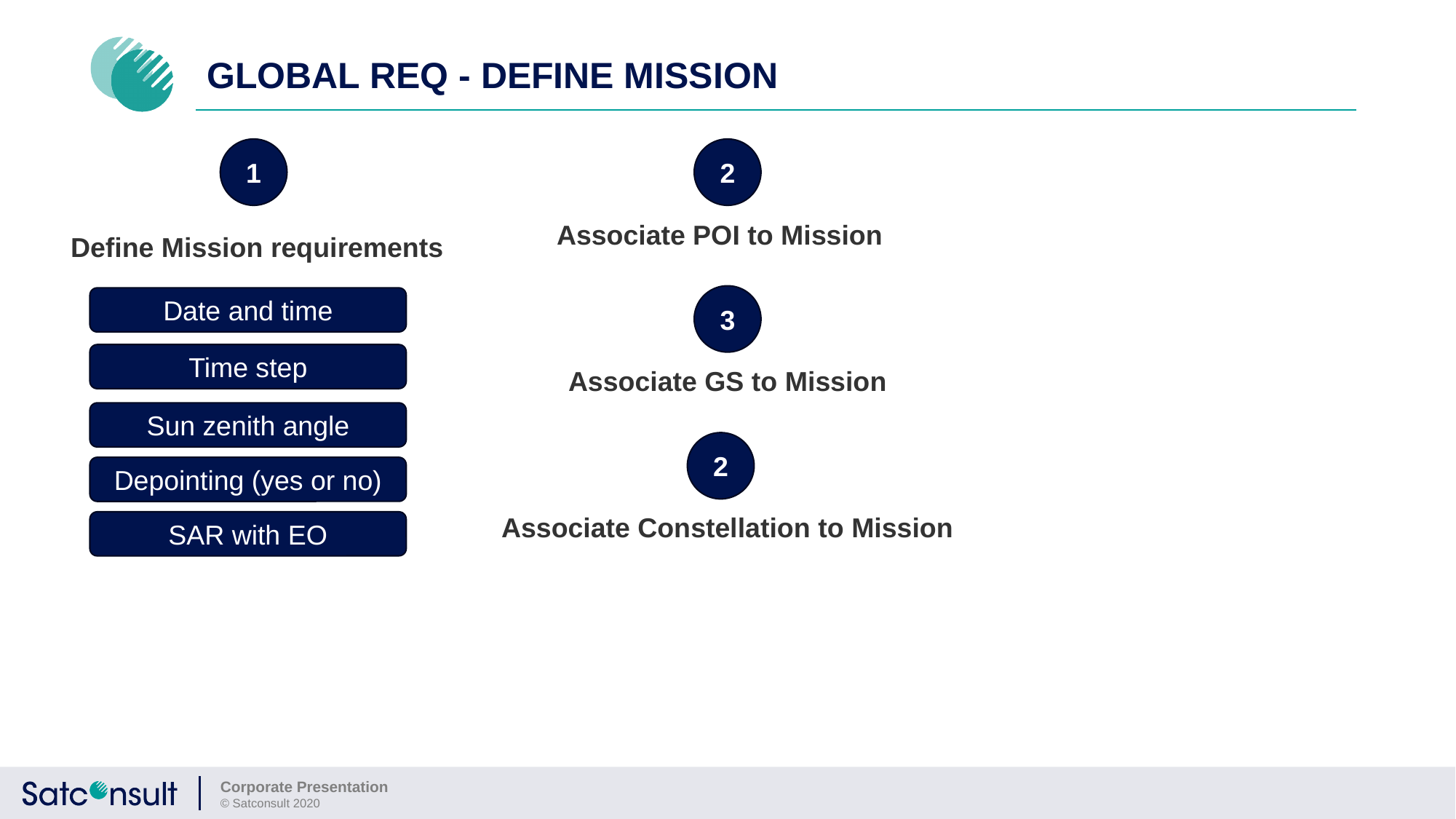

# Global req - Define Mission
1
2
Associate POI to Mission
Define Mission requirements
3
Date and time
Time step
Associate GS to Mission
Sun zenith angle
2
Depointing (yes or no)
Associate Constellation to Mission
SAR with EO